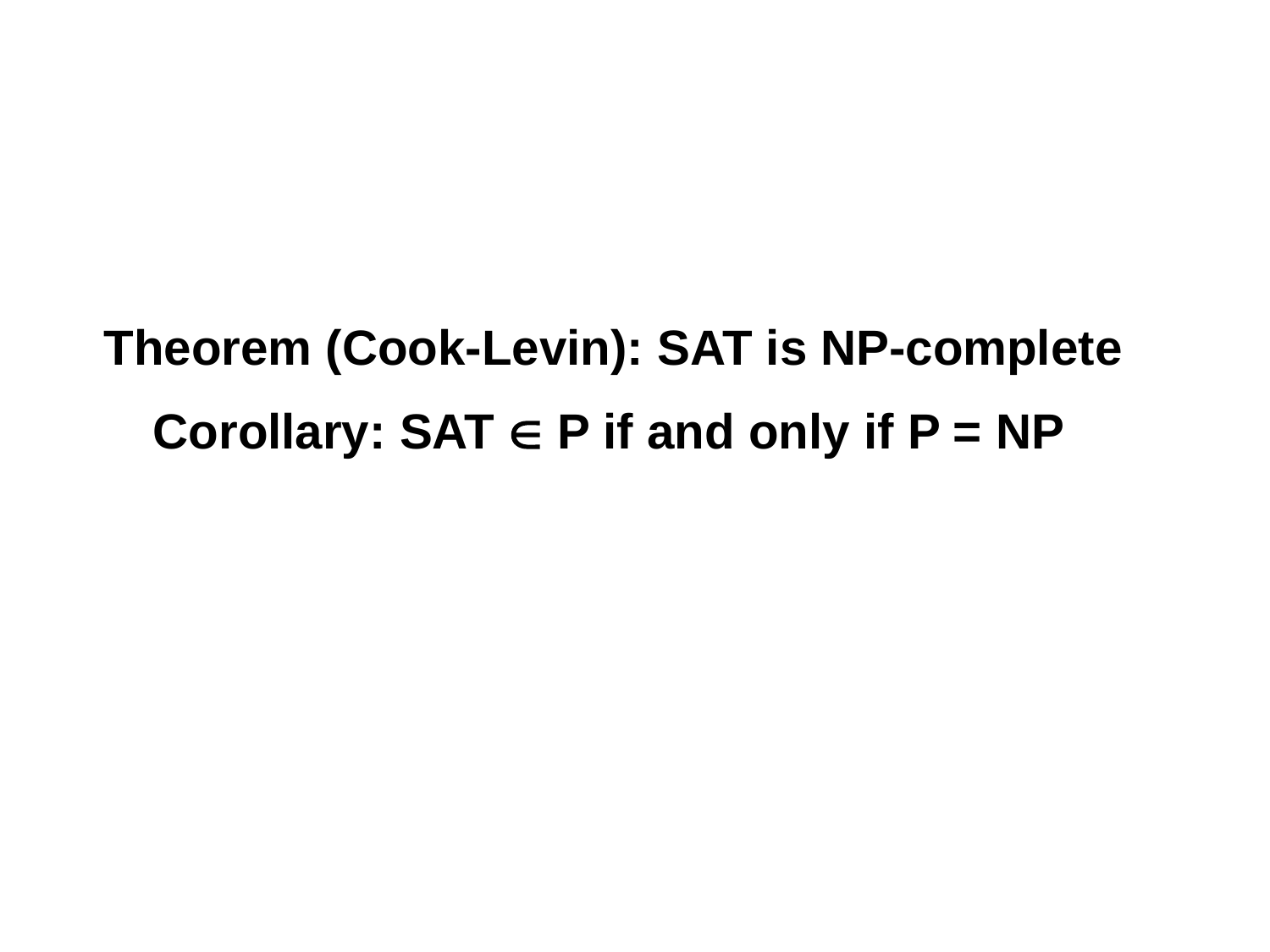

Theorem (Cook-Levin): SAT is NP-complete
Corollary: SAT ∈ P if and only if P = NP